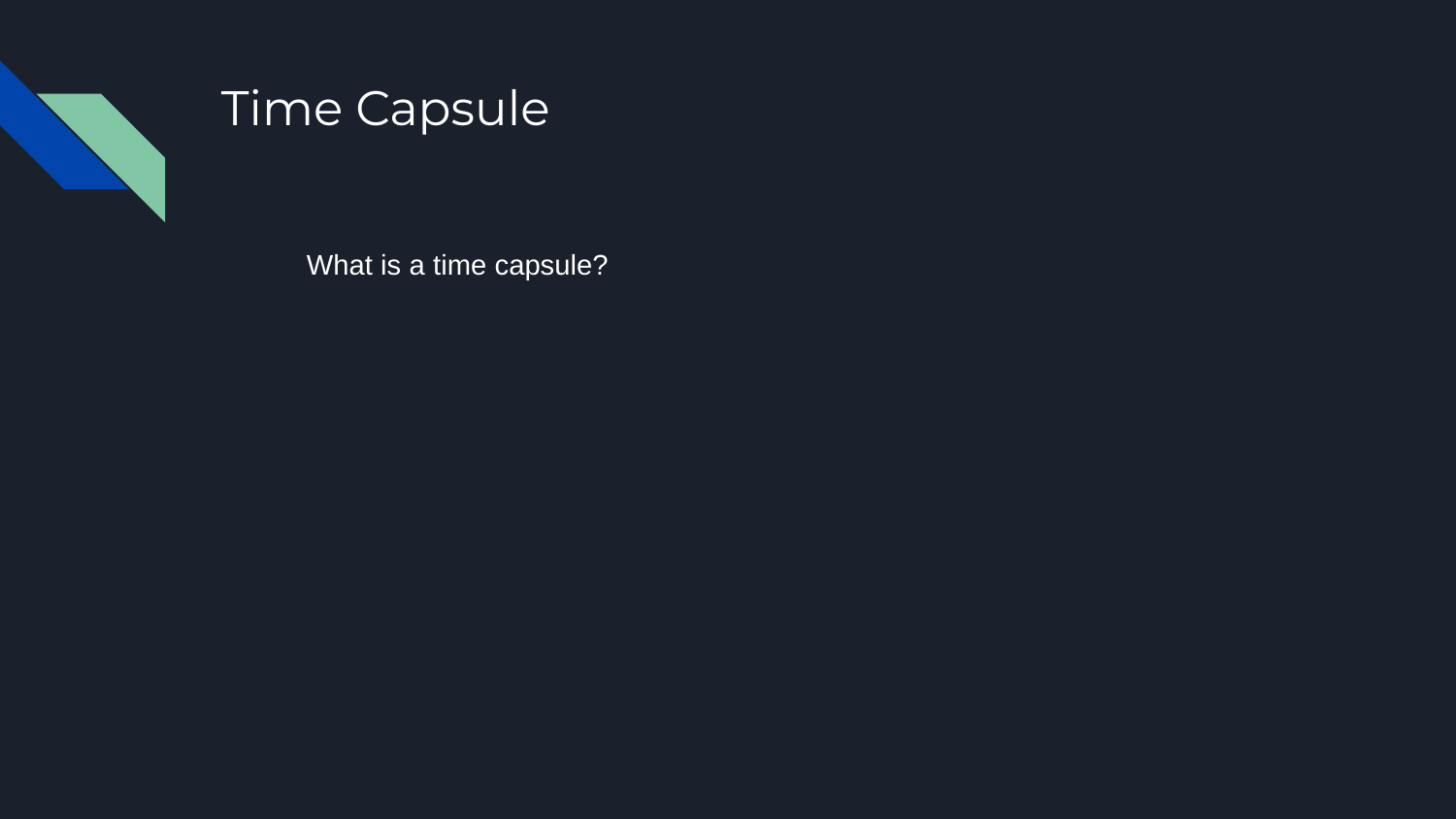

# Time Capsule
What is a time capsule?